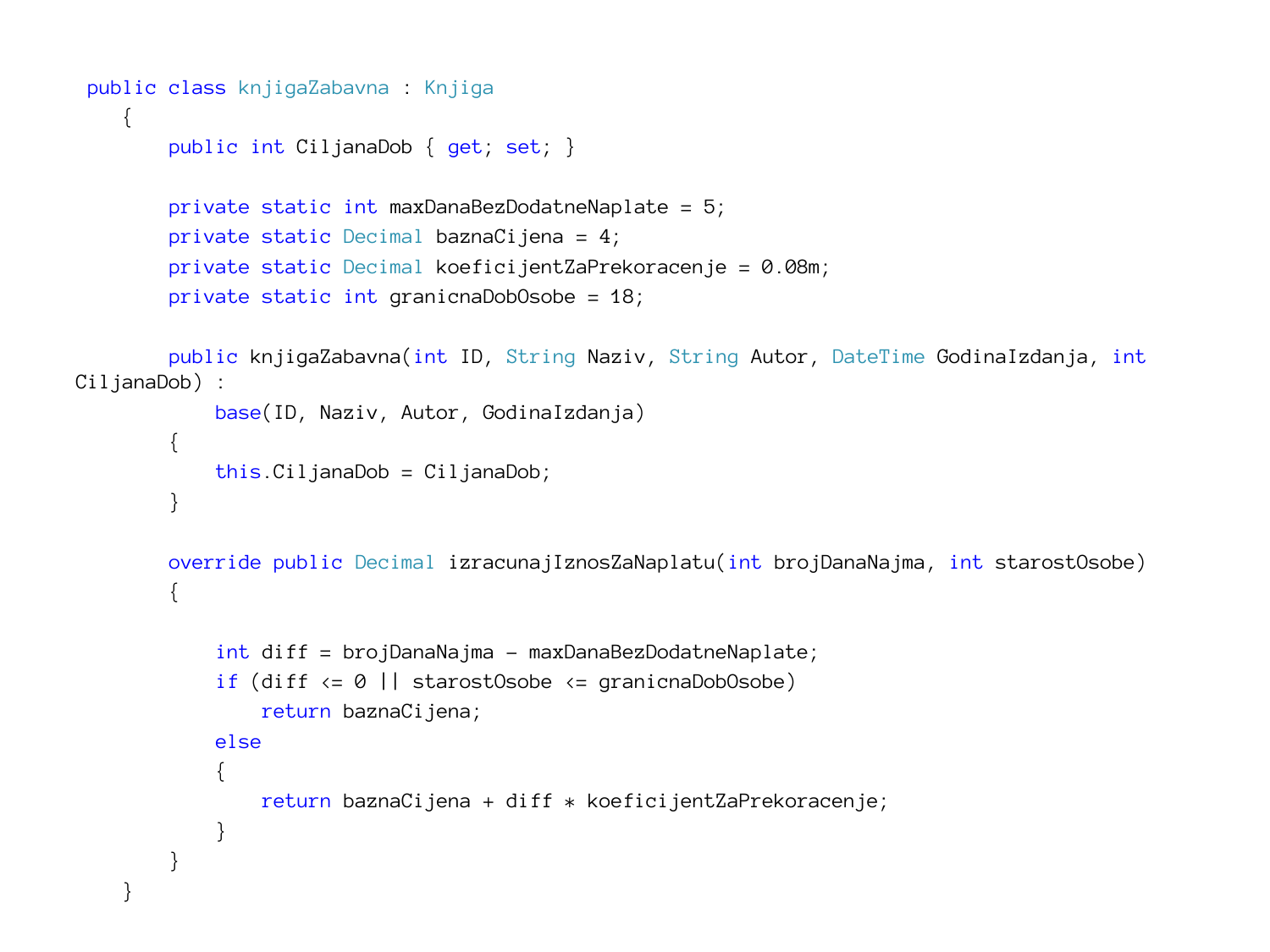

public class knjigaZabavna : Knjiga
    {
        public int CiljanaDob { get; set; }

        private static int maxDanaBezDodatneNaplate = 5;
        private static Decimal baznaCijena = 4;
        private static Decimal koeficijentZaPrekoracenje = 0.08m;
        private static int granicnaDobOsobe = 18;

        public knjigaZabavna(int ID, String Naziv, String Autor, DateTime GodinaIzdanja, int CiljanaDob) :
            base(ID, Naziv, Autor, GodinaIzdanja)
        {
            this.CiljanaDob = CiljanaDob;
        }

        override public Decimal izracunajIznosZaNaplatu(int brojDanaNajma, int starostOsobe)
        {

            int diff = brojDanaNajma - maxDanaBezDodatneNaplate;
            if (diff <= 0 || starostOsobe <= granicnaDobOsobe)
                return baznaCijena;
            else
            {
                return baznaCijena + diff * koeficijentZaPrekoracenje;
            }
        }
    }